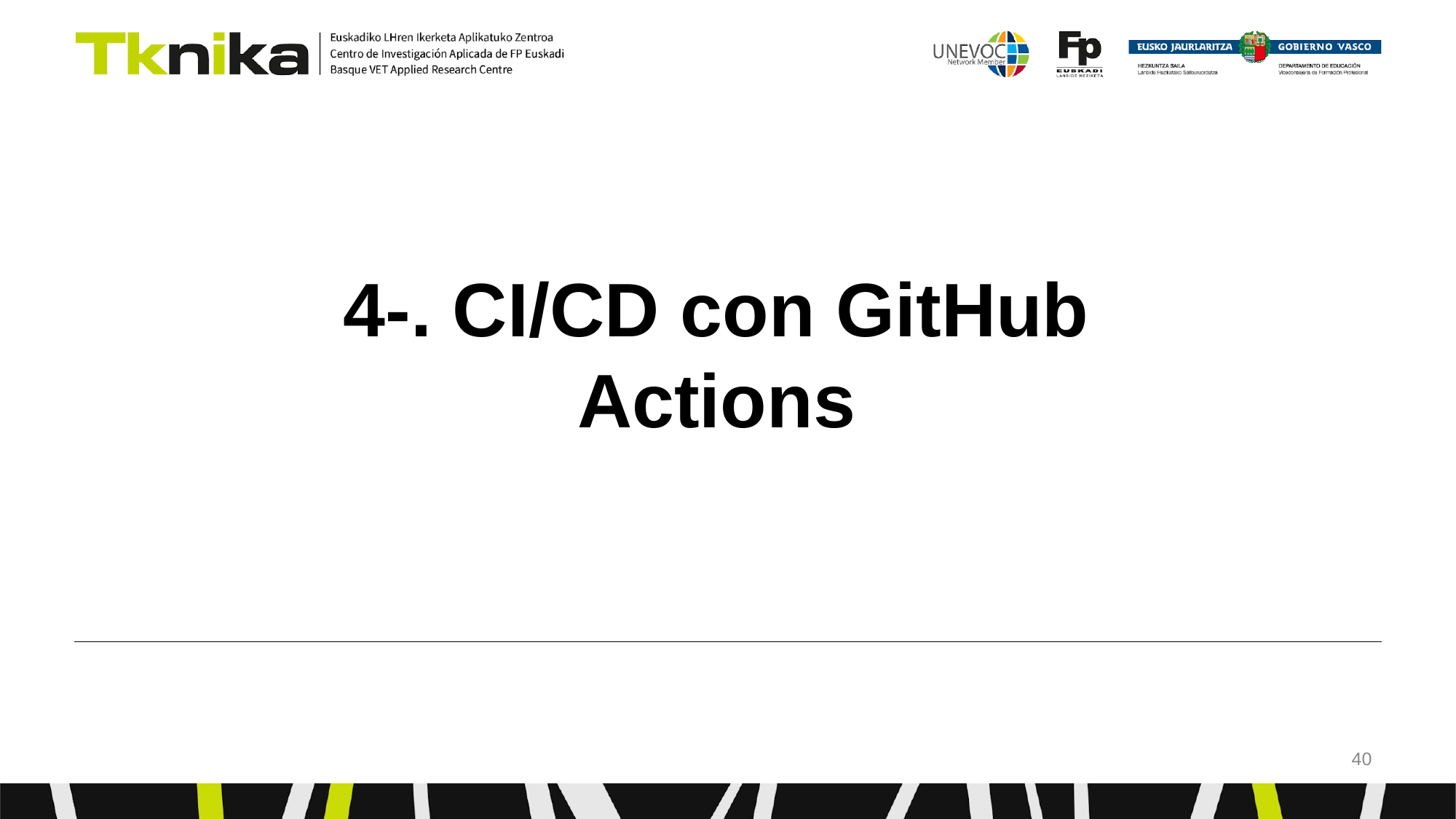

# 4-. CI/CD con GitHub Actions
40